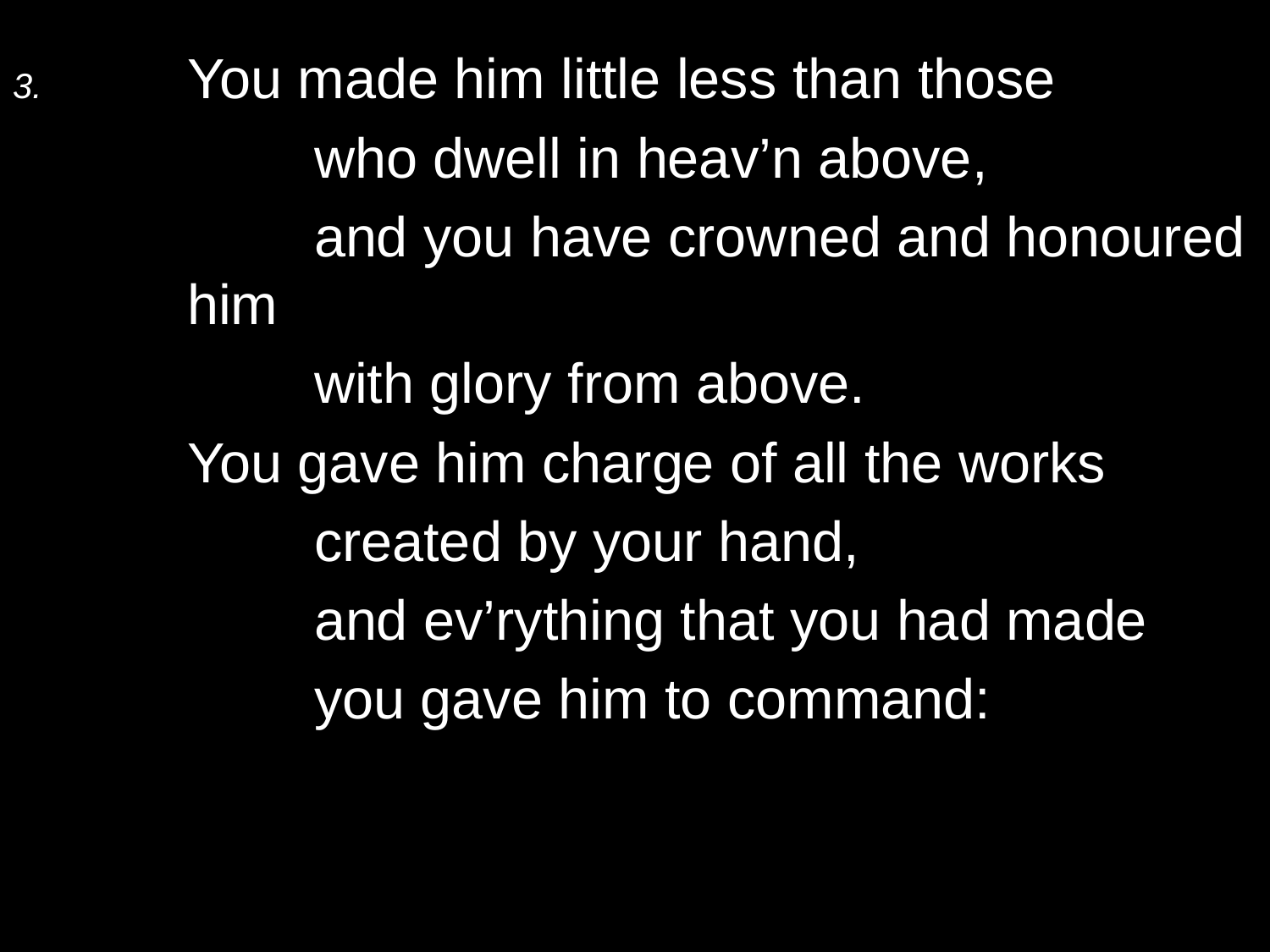

3.	You made him little less than those
		who dwell in heav’n above,
		and you have crowned and honoured him
		with glory from above.
	You gave him charge of all the works
		created by your hand,
		and ev’rything that you had made
		you gave him to command: